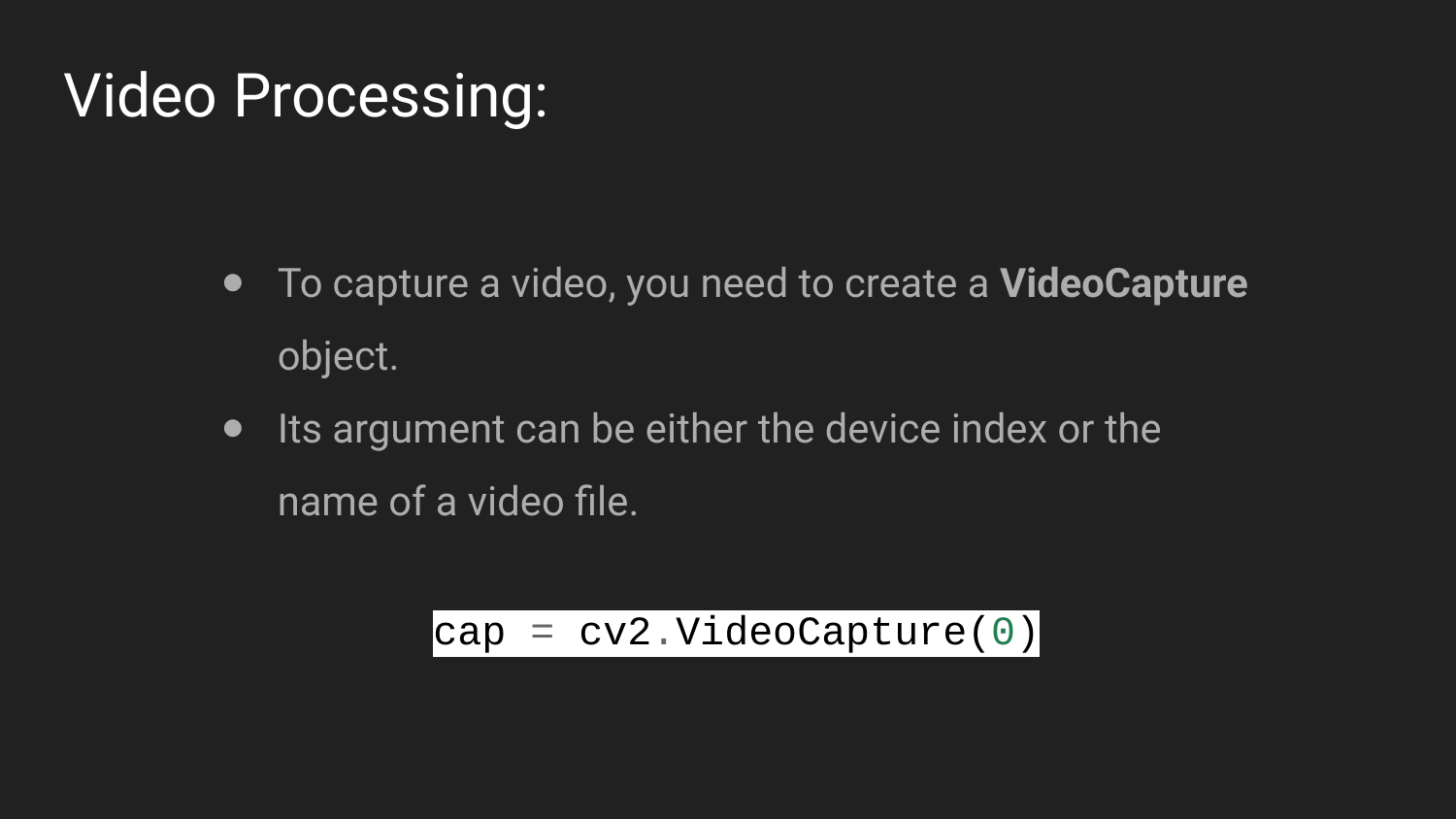

# Video Processing:
To capture a video, you need to create a VideoCapture object.
Its argument can be either the device index or the name of a video file.

cap = cv2.VideoCapture(0)